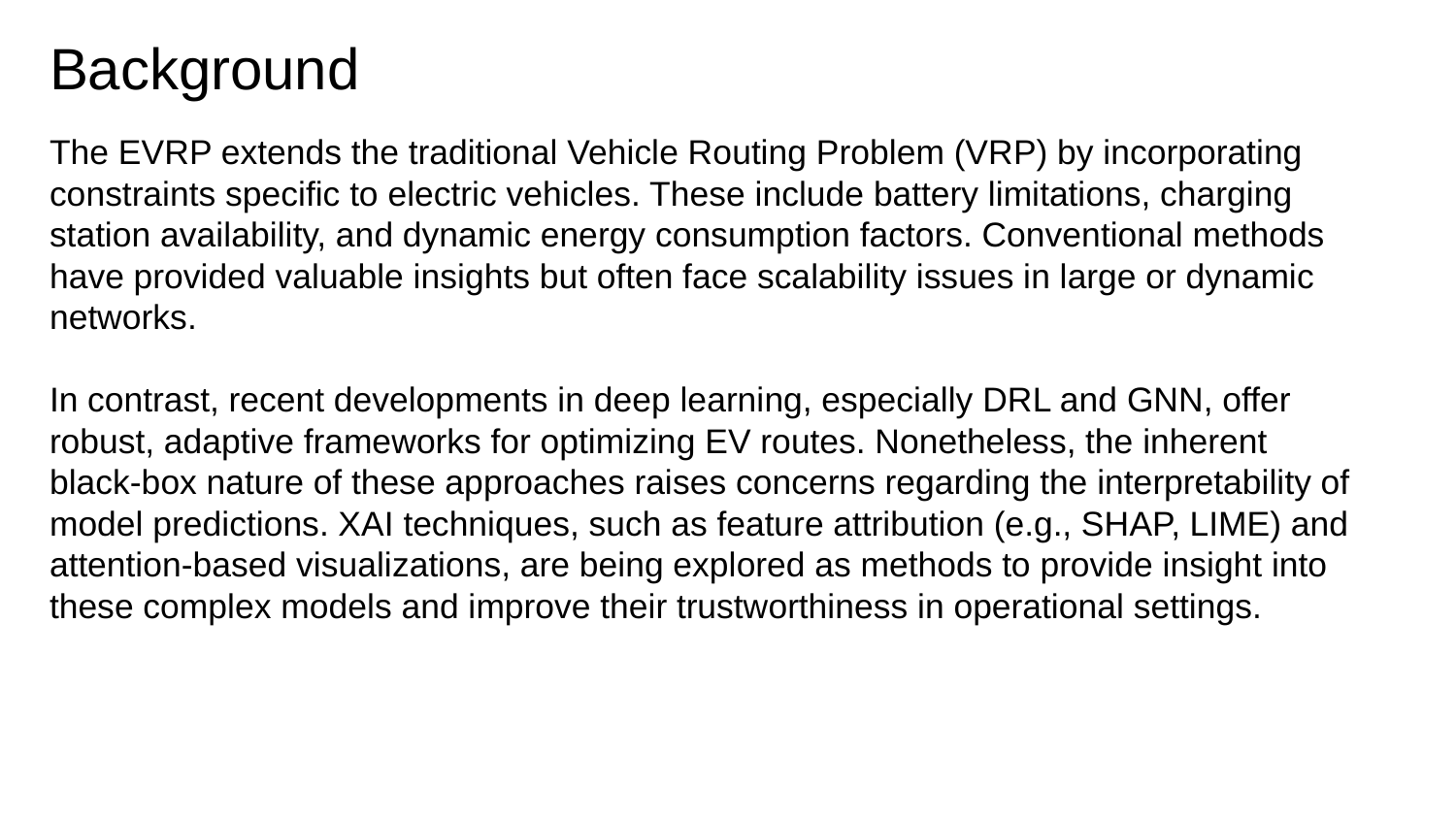

# Background
The EVRP extends the traditional Vehicle Routing Problem (VRP) by incorporating constraints specific to electric vehicles. These include battery limitations, charging station availability, and dynamic energy consumption factors. Conventional methods have provided valuable insights but often face scalability issues in large or dynamic networks.

In contrast, recent developments in deep learning, especially DRL and GNN, offer robust, adaptive frameworks for optimizing EV routes. Nonetheless, the inherent black-box nature of these approaches raises concerns regarding the interpretability of model predictions. XAI techniques, such as feature attribution (e.g., SHAP, LIME) and attention-based visualizations, are being explored as methods to provide insight into these complex models and improve their trustworthiness in operational settings.